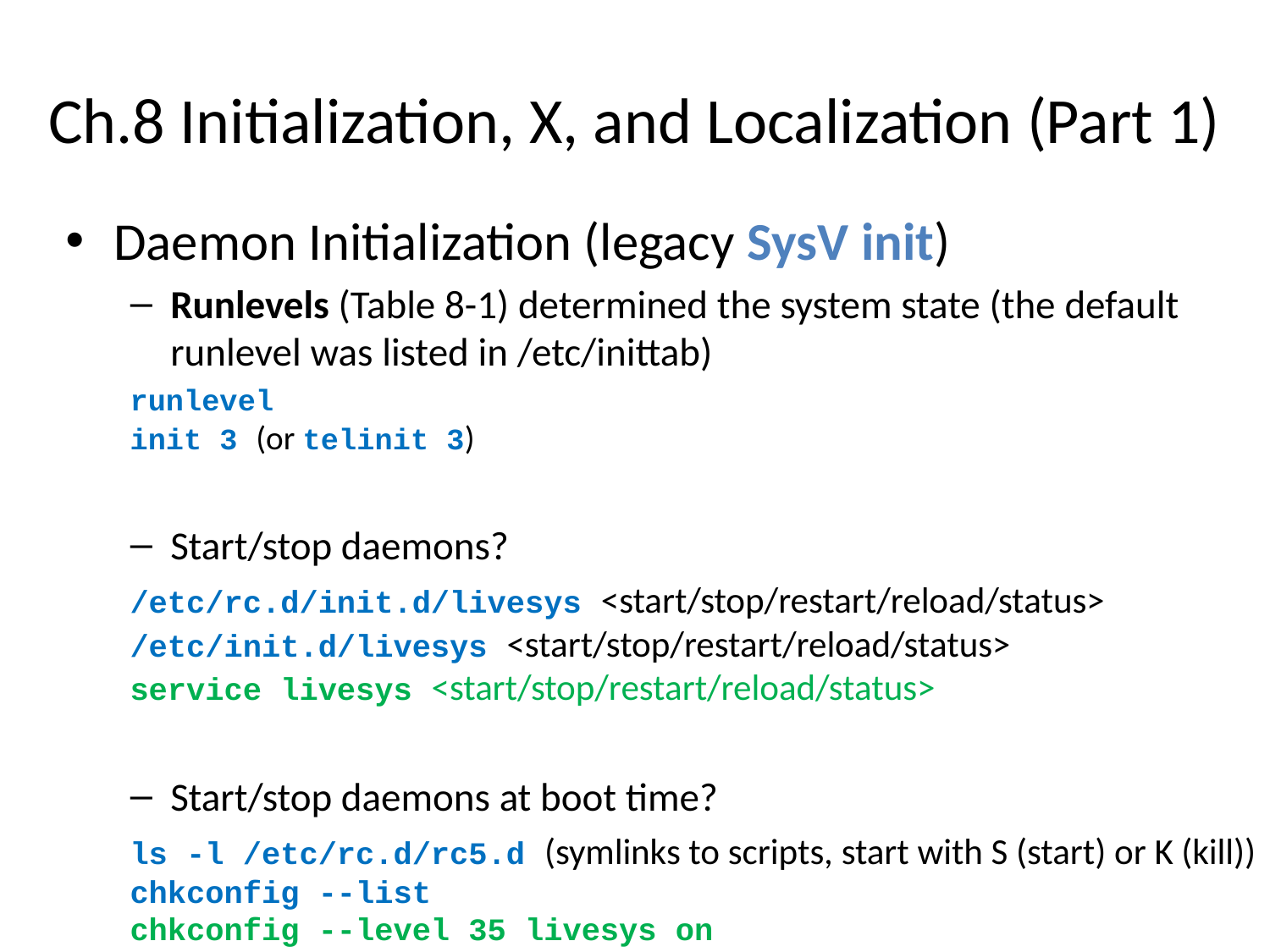

# Ch.8 Initialization, X, and Localization (Part 1)
Daemon Initialization (legacy SysV init)
Runlevels (Table 8-1) determined the system state (the default runlevel was listed in /etc/inittab)
runlevel
init 3 (or telinit 3)

Start/stop daemons?
/etc/rc.d/init.d/livesys <start/stop/restart/reload/status>
/etc/init.d/livesys <start/stop/restart/reload/status>
service livesys <start/stop/restart/reload/status>
Start/stop daemons at boot time?
ls -l /etc/rc.d/rc5.d (symlinks to scripts, start with S (start) or K (kill))
chkconfig --list
chkconfig --level 35 livesys on